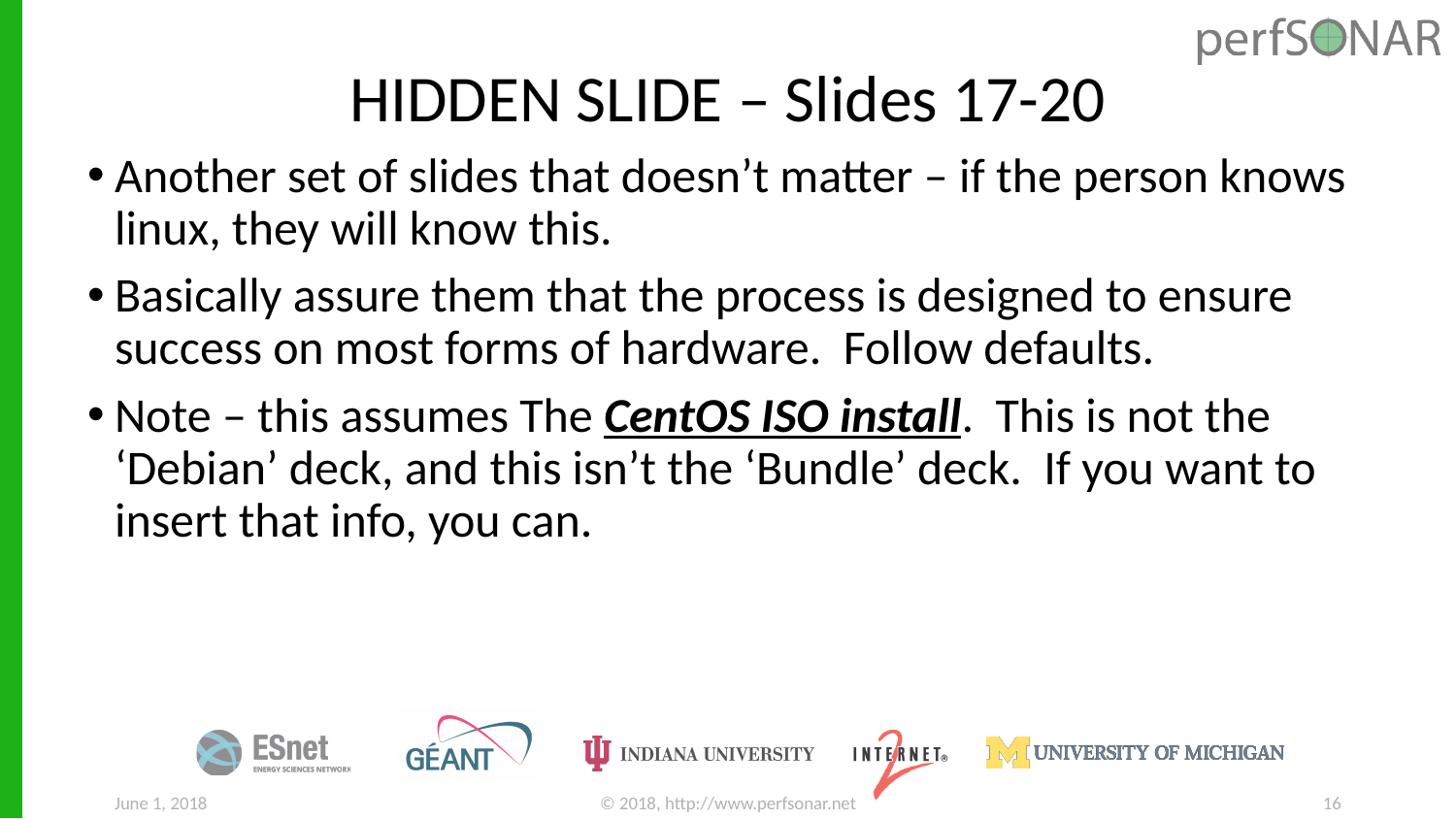

# HIDDEN SLIDE – Slides 17-20
Another set of slides that doesn’t matter – if the person knows linux, they will know this.
Basically assure them that the process is designed to ensure success on most forms of hardware.  Follow defaults.
Note – this assumes The CentOS ISO install.  This is not the ‘Debian’ deck, and this isn’t the ‘Bundle’ deck.  If you want to insert that info, you can.
June 1, 2018
© 2018, http://www.perfsonar.net
16